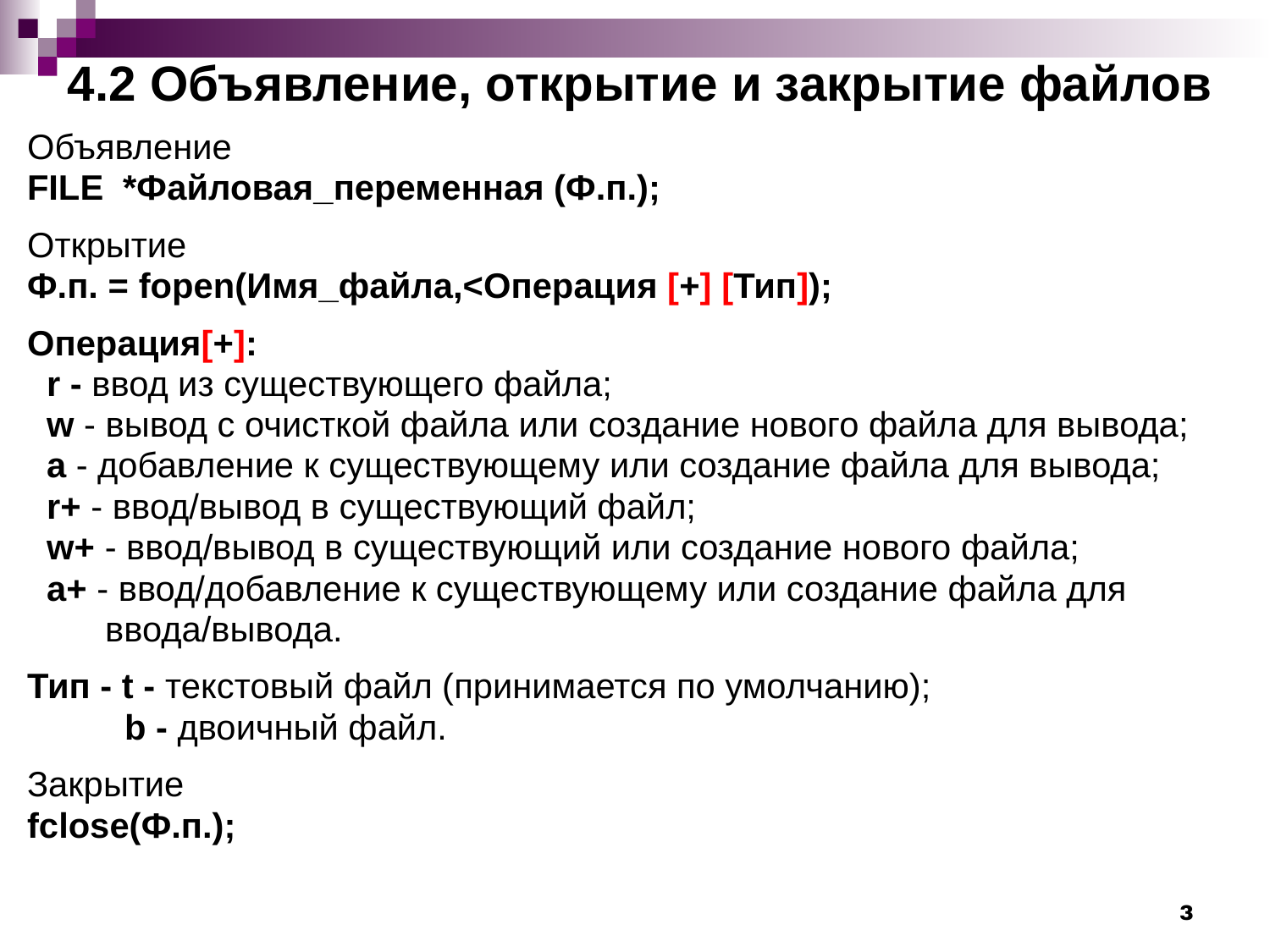

# 4.2 Объявление, открытие и закрытие файлов
Объявление
FILE  *Файловая_переменная (Ф.п.);

Открытие
Ф.п. = fopen(Имя_файла,<Операция [+] [Тип]);

Oперация[+]:
  r - ввод из существующего файла;
  w - вывод с очисткой файла или создание нового файла для вывода;
  a - добавление к существующему или создание файла для вывода;
  r+ - ввод/вывод в существующий файл;
  w+ - ввод/вывод в существующий или создание нового файла;
  a+ - ввод/добавление к существующему или создание файла для
        ввода/вывода.

Тип - t - текстовый файл (принимается по умолчанию);
          b - двоичный файл.

Закрытие
fclose(Ф.п.);
3